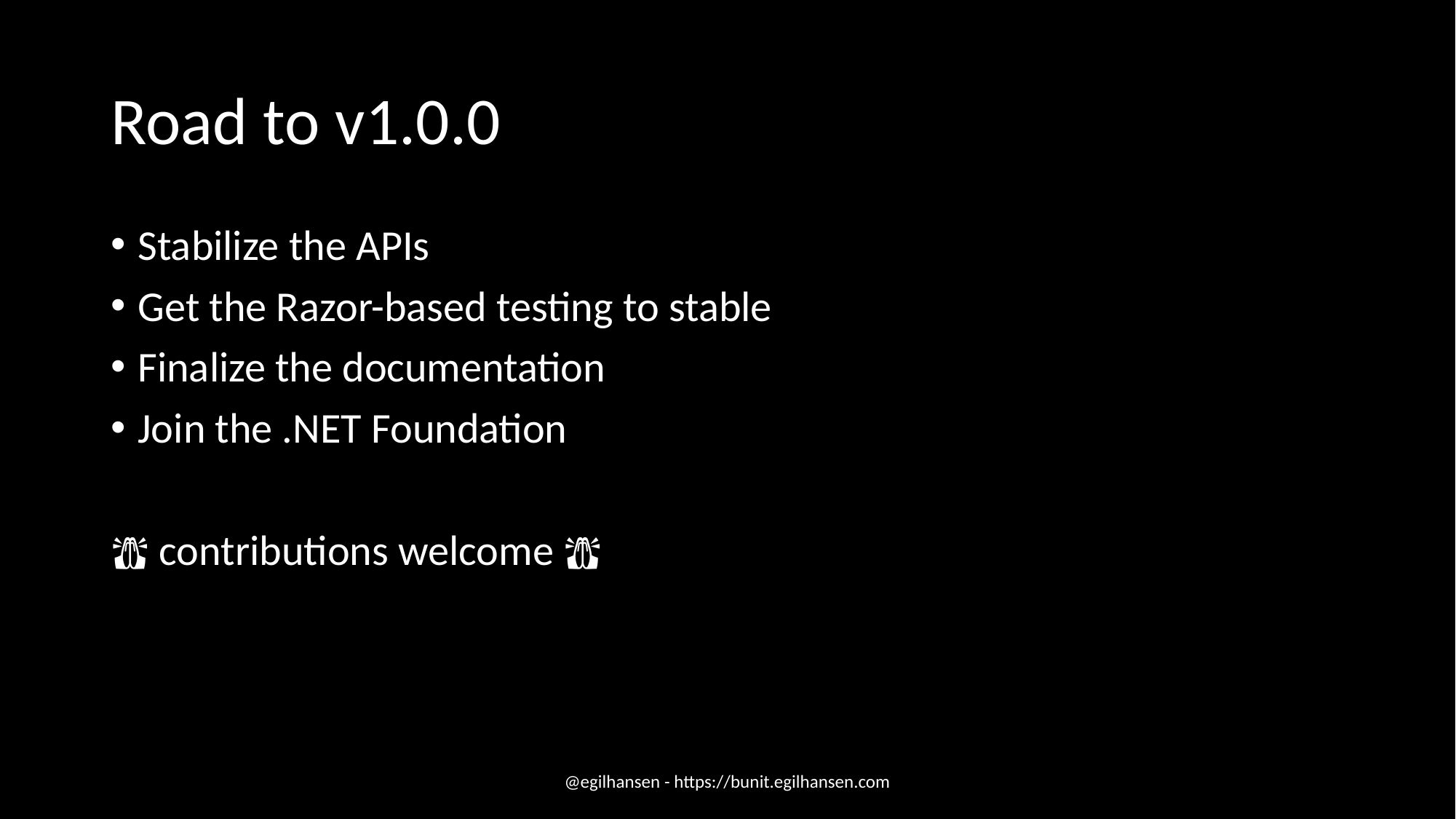

# Road to v1.0.0
Stabilize the APIs
Get the Razor-based testing to stable
Finalize the documentation
Join the .NET Foundation

🙏 contributions welcome 🙏

@egilhansen - https://bunit.egilhansen.com